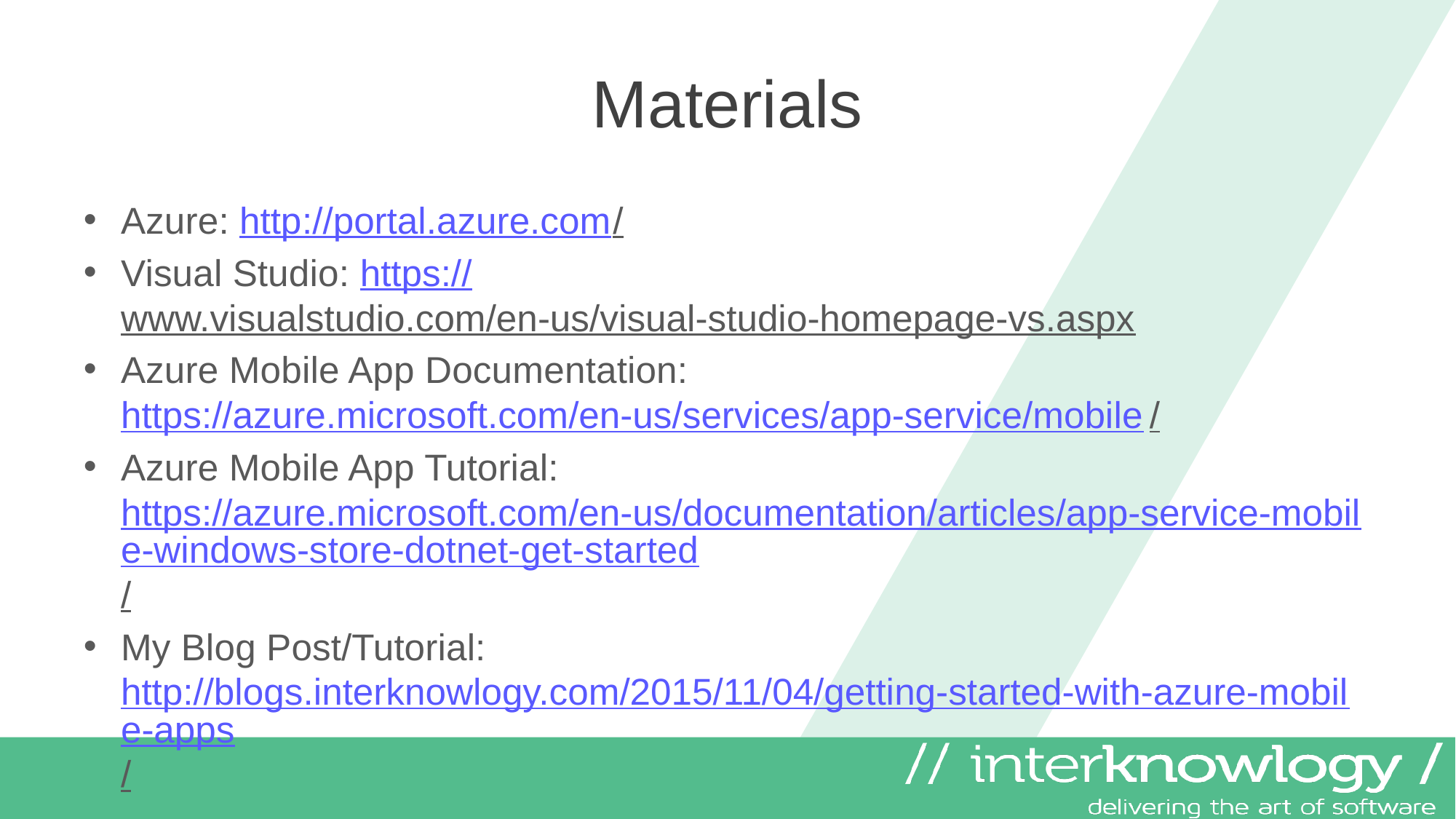

# Materials
Azure: http://portal.azure.com/
Visual Studio: https://www.visualstudio.com/en-us/visual-studio-homepage-vs.aspx
Azure Mobile App Documentation: https://azure.microsoft.com/en-us/services/app-service/mobile/
Azure Mobile App Tutorial: https://azure.microsoft.com/en-us/documentation/articles/app-service-mobile-windows-store-dotnet-get-started/
My Blog Post/Tutorial: http://blogs.interknowlogy.com/2015/11/04/getting-started-with-azure-mobile-apps/